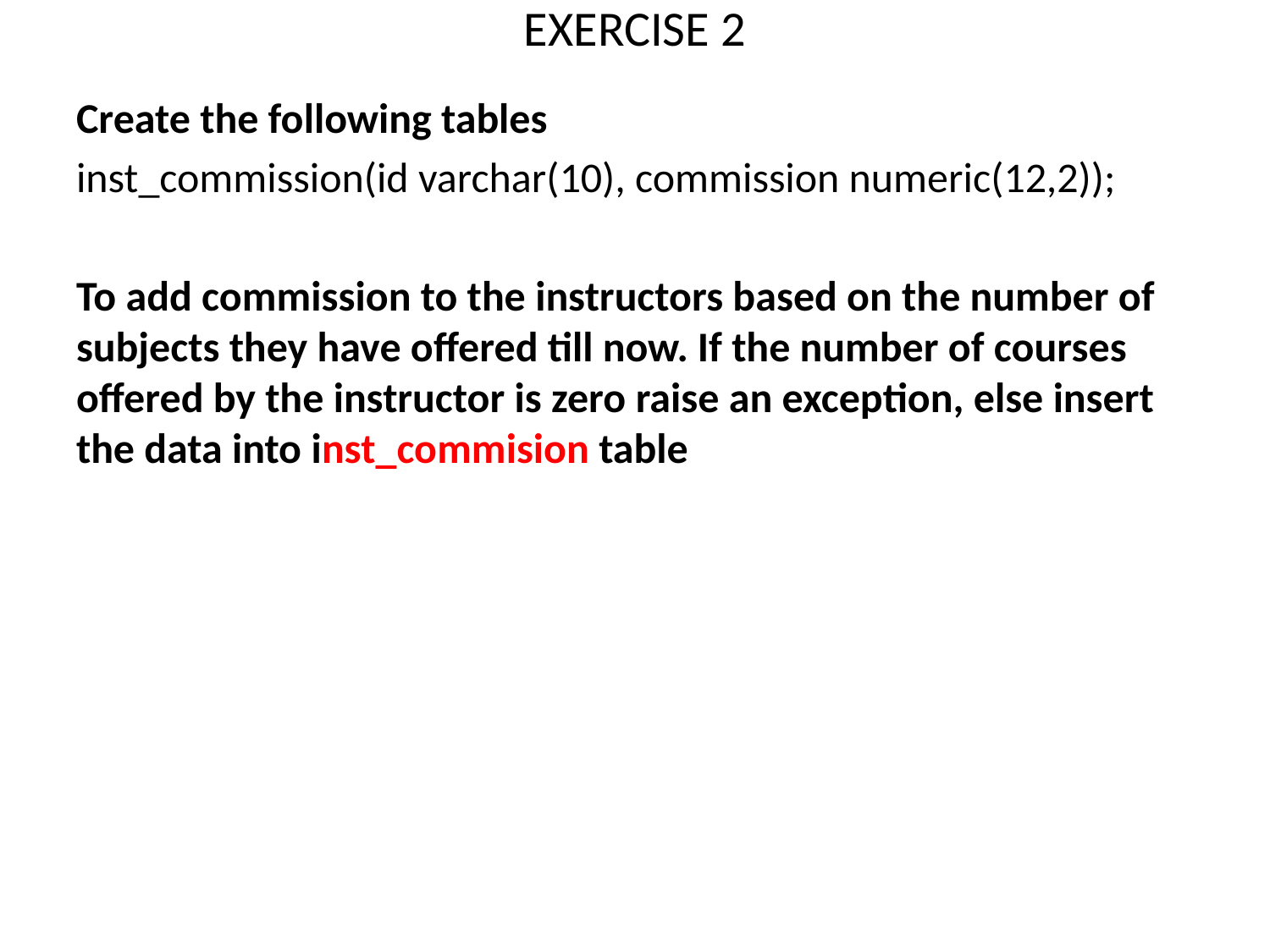

# EXERCISE 2
Create the following tables
inst_commission(id varchar(10), commission numeric(12,2));

To add commission to the instructors based on the number of subjects they have offered till now. If the number of courses offered by the instructor is zero raise an exception, else insert the data into inst_commision table